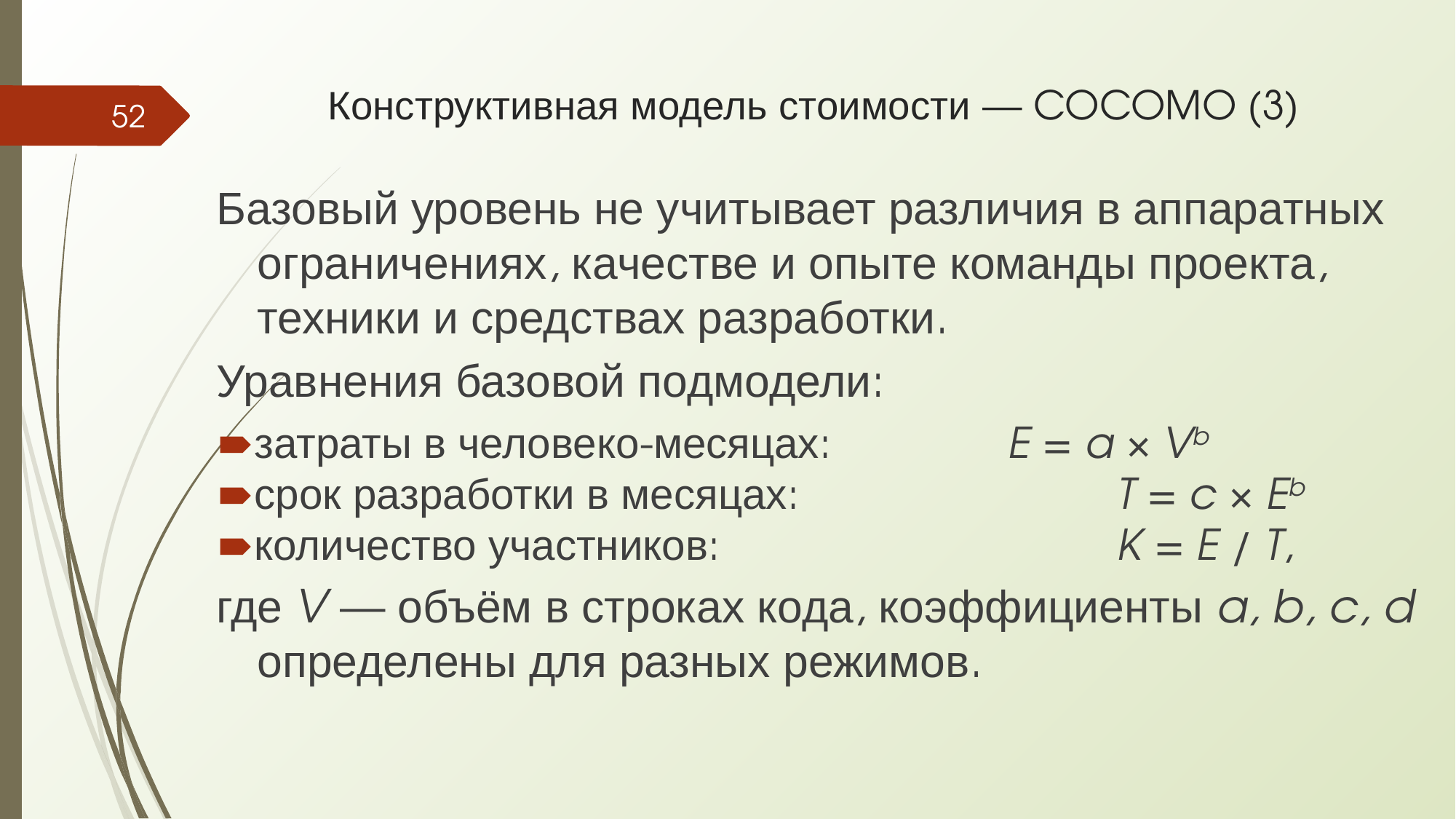

# Конструктивная модель стоимости — COCOMO (3)
52
Базовый уровень не учитывает различия в аппаратных ограничениях, качестве и опыте команды проекта, техники и средствах разработки.
Уравнения базовой подмодели:
затраты в человеко-месяцах:		E = a × Vb
срок разработки в месяцах:			T = c × Eb
количество участников: 				K = E / T,
где V — объём в строках кода, коэффициенты a, b, c, d определены для разных режимов.